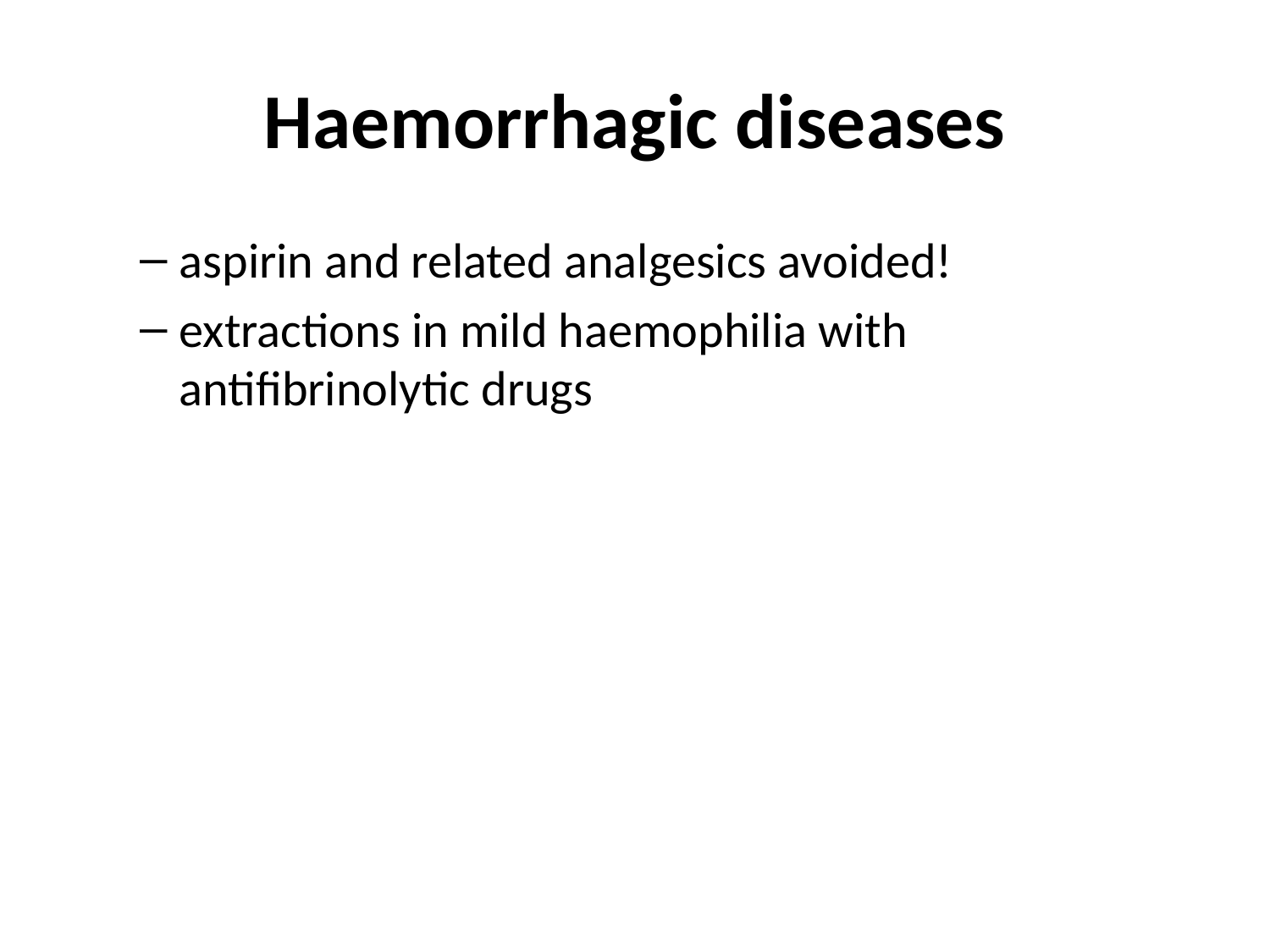

# Haemorrhagic diseases
aspirin and related analgesics avoided!
extractions in mild haemophilia with antifibrinolytic drugs